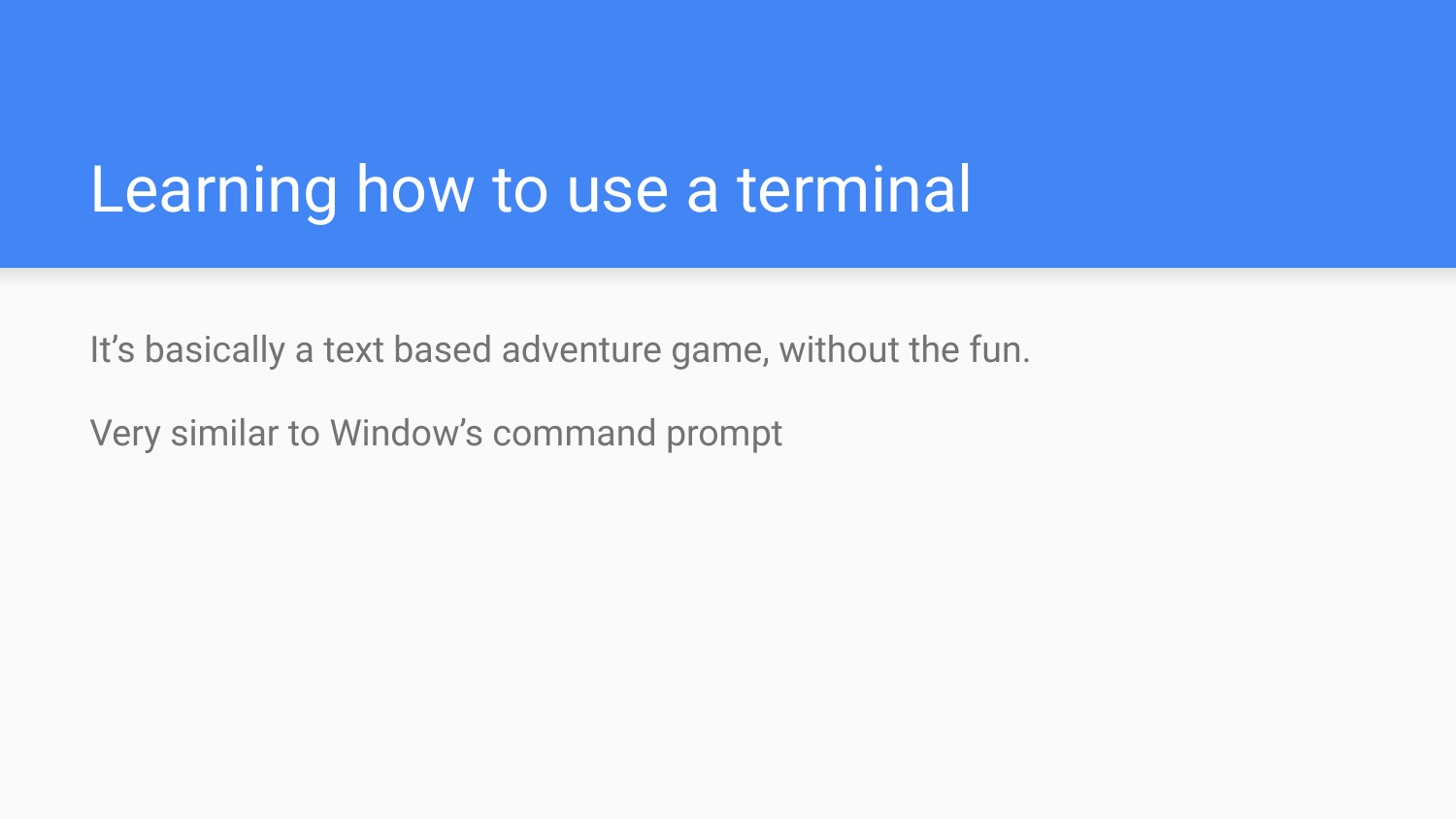

# Learning how to use a terminal
It’s basically a text based adventure game, without the fun.
Very similar to Window’s command prompt